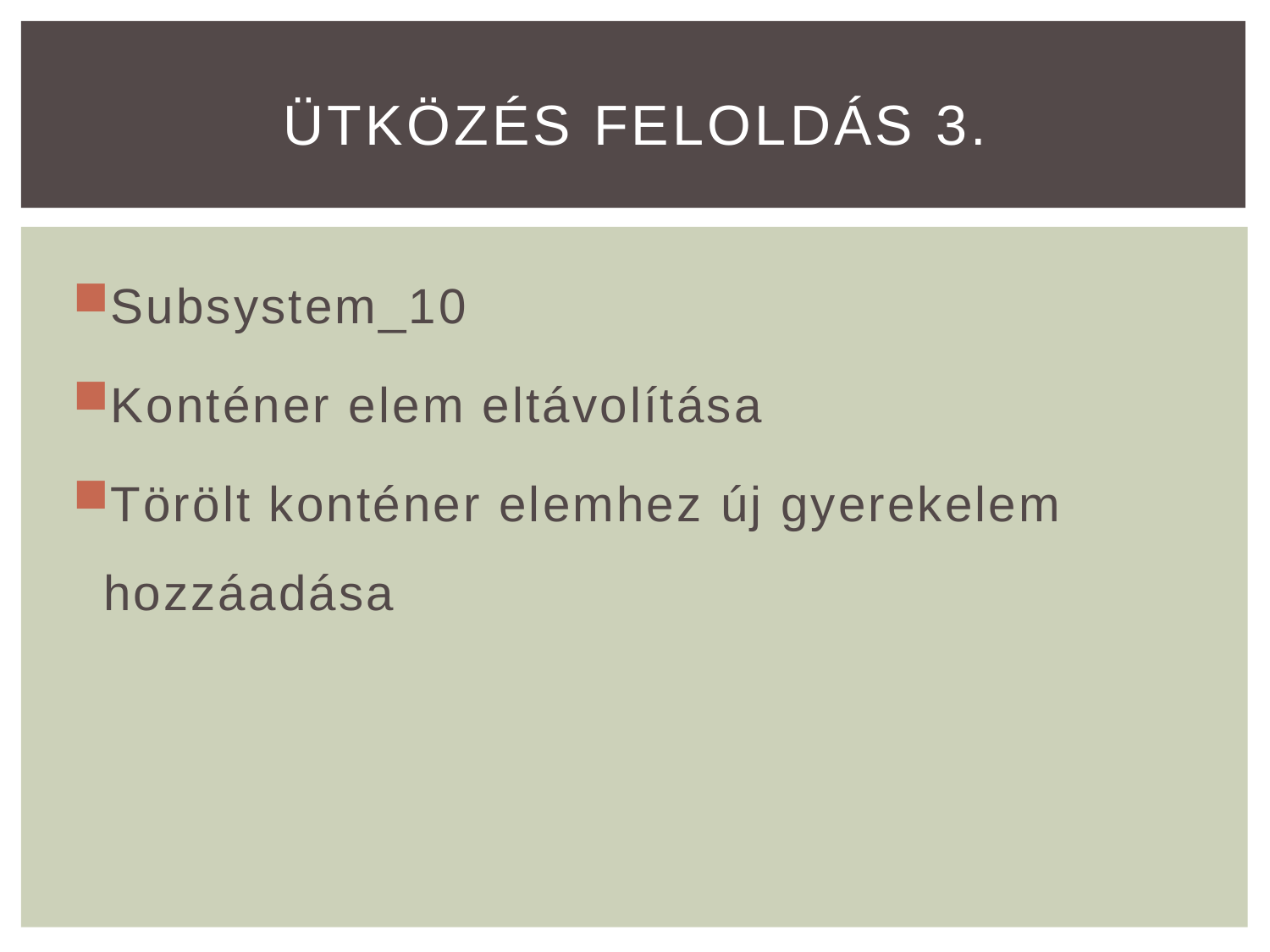

# Ütközés feloldás 3.
Subsystem_10
Konténer elem eltávolítása
Törölt konténer elemhez új gyerekelem hozzáadása